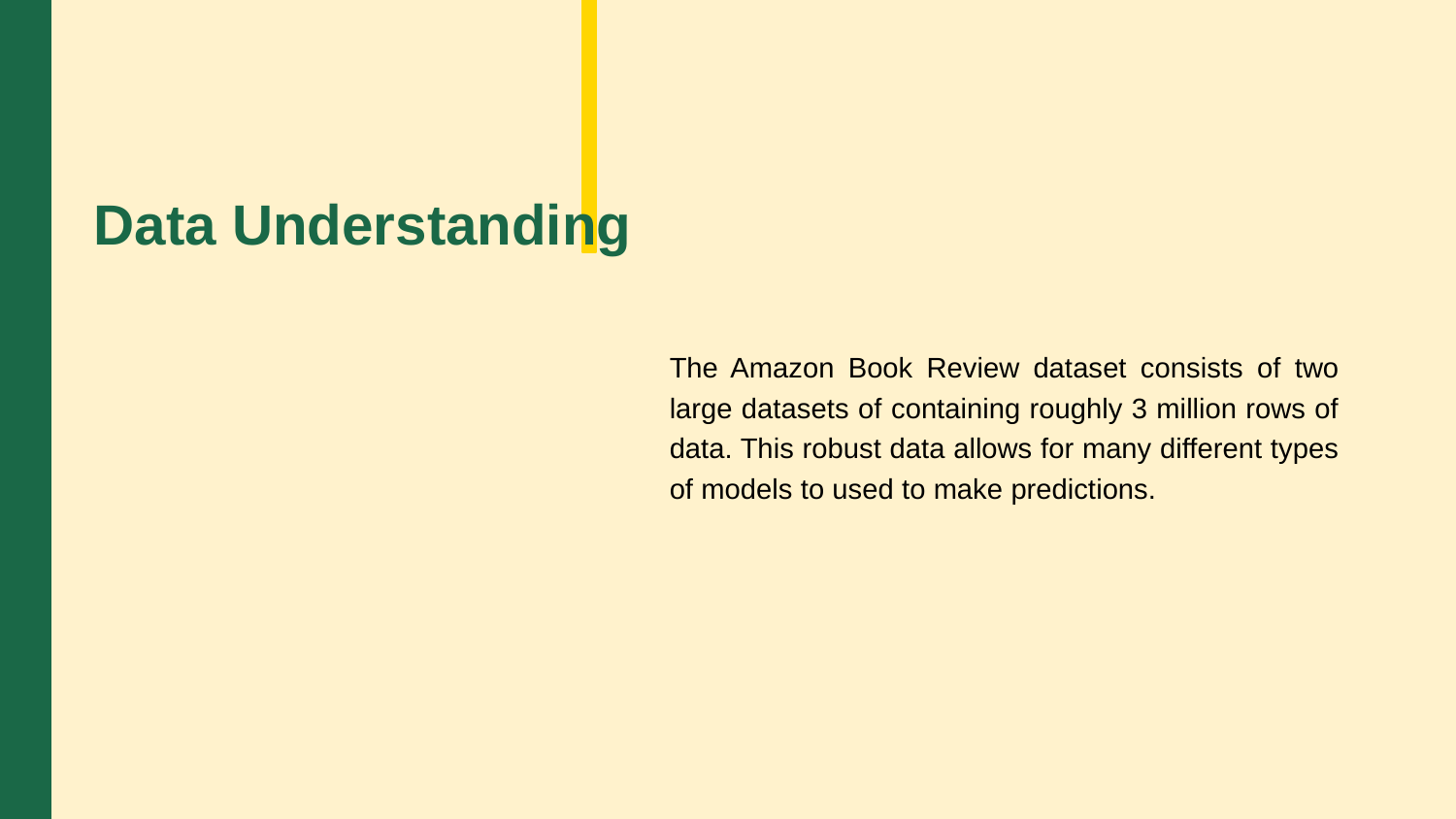

Data Understanding

The Amazon Book Review dataset consists of two large datasets of containing roughly 3 million rows of data. This robust data allows for many different types of models to used to make predictions.